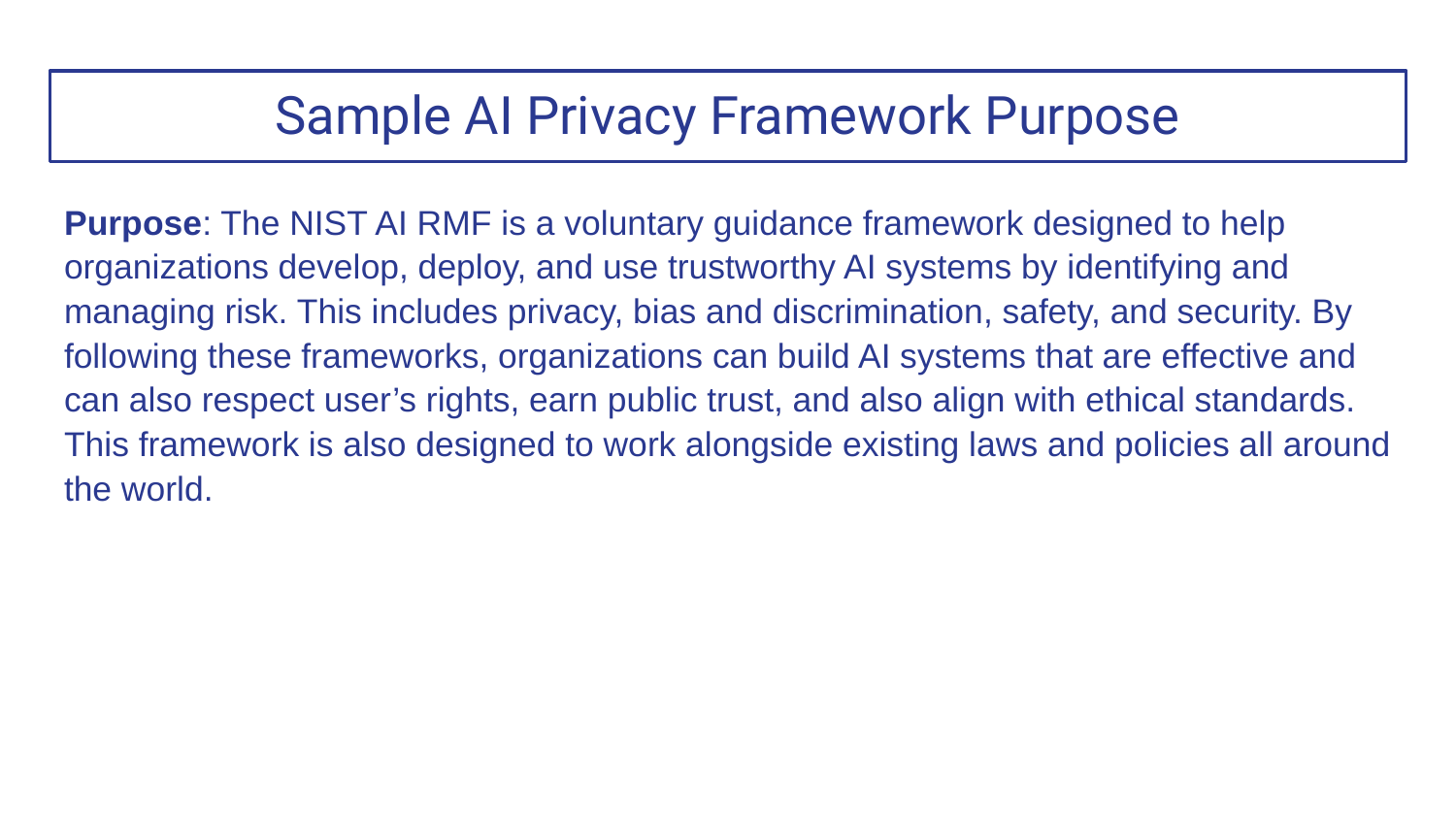

# Sample AI Privacy Framework Purpose
Purpose: The NIST AI RMF is a voluntary guidance framework designed to help organizations develop, deploy, and use trustworthy AI systems by identifying and managing risk. This includes privacy, bias and discrimination, safety, and security. By following these frameworks, organizations can build AI systems that are effective and can also respect user’s rights, earn public trust, and also align with ethical standards. This framework is also designed to work alongside existing laws and policies all around the world.